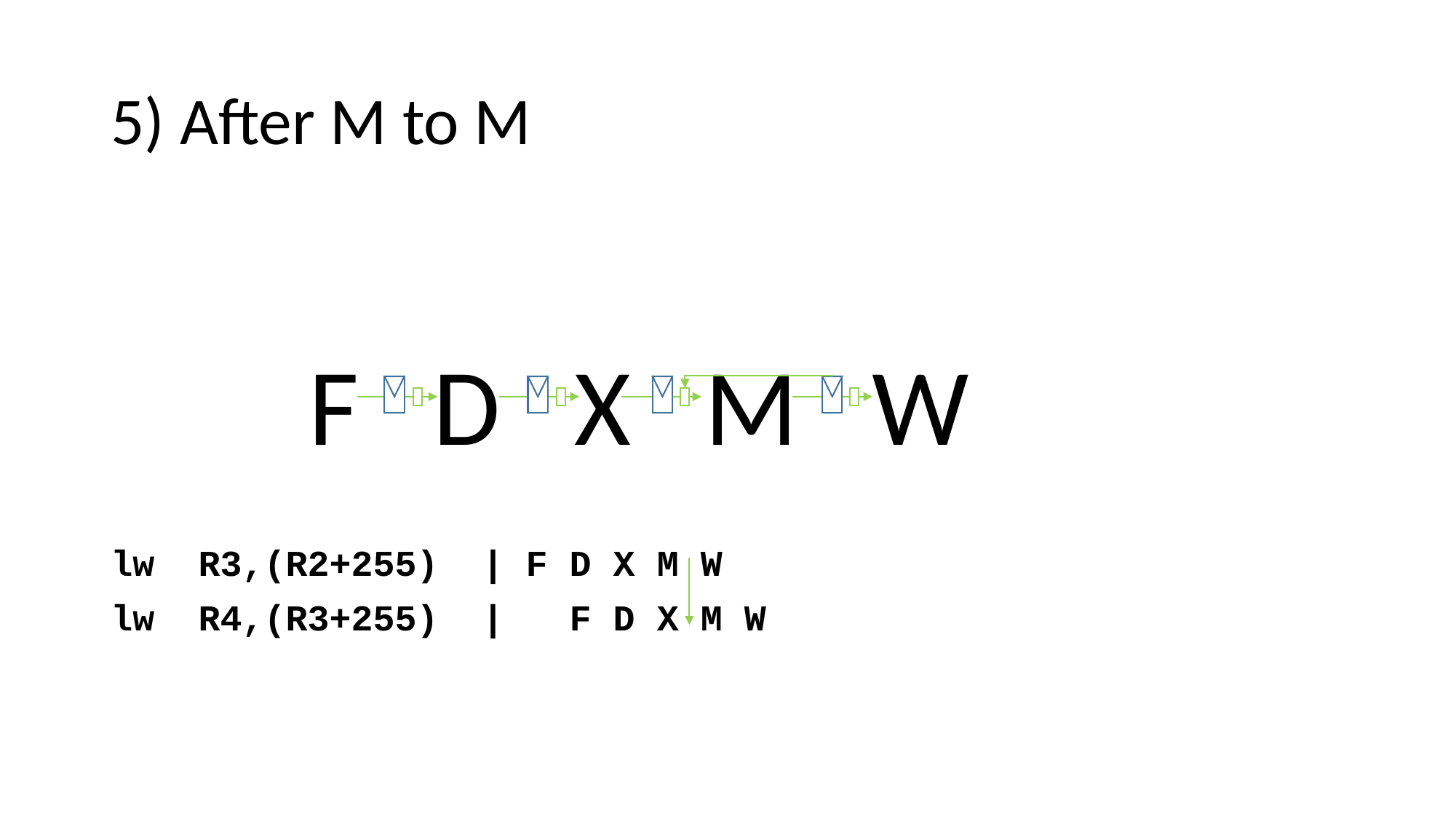

# 5) After M to M

        F   D   X   M   W

lw  R3,(R2+255)  | F D X M W
lw  R4,(R3+255)  |   F D X M W